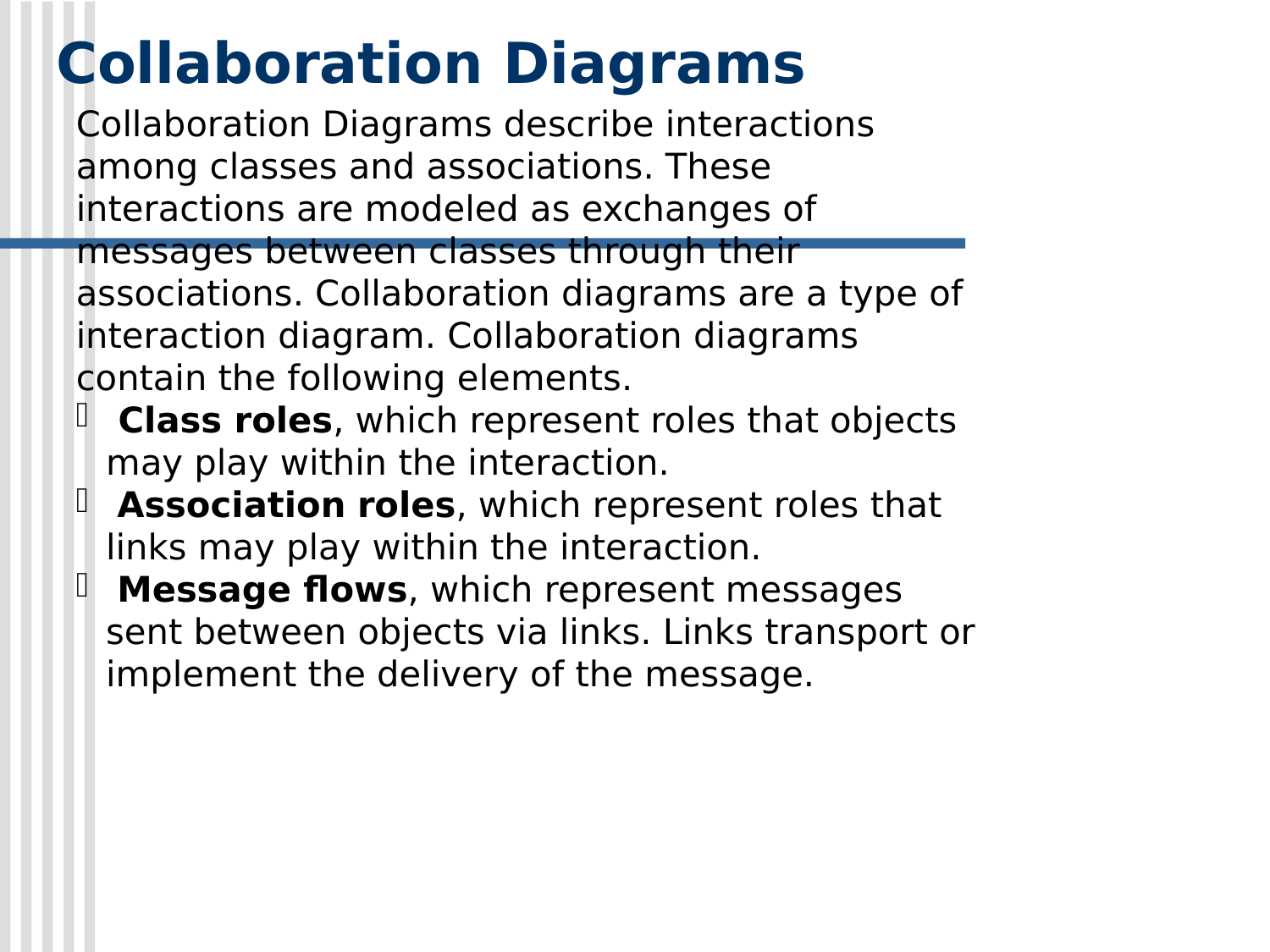

Collaboration Diagrams
Collaboration Diagrams describe interactions among classes and associations. These interactions are modeled as exchanges of messages between classes through their associations. Collaboration diagrams are a type of interaction diagram. Collaboration diagrams contain the following elements.
 Class roles, which represent roles that objects may play within the interaction.
 Association roles, which represent roles that links may play within the interaction.
 Message flows, which represent messages sent between objects via links. Links transport or implement the delivery of the message.